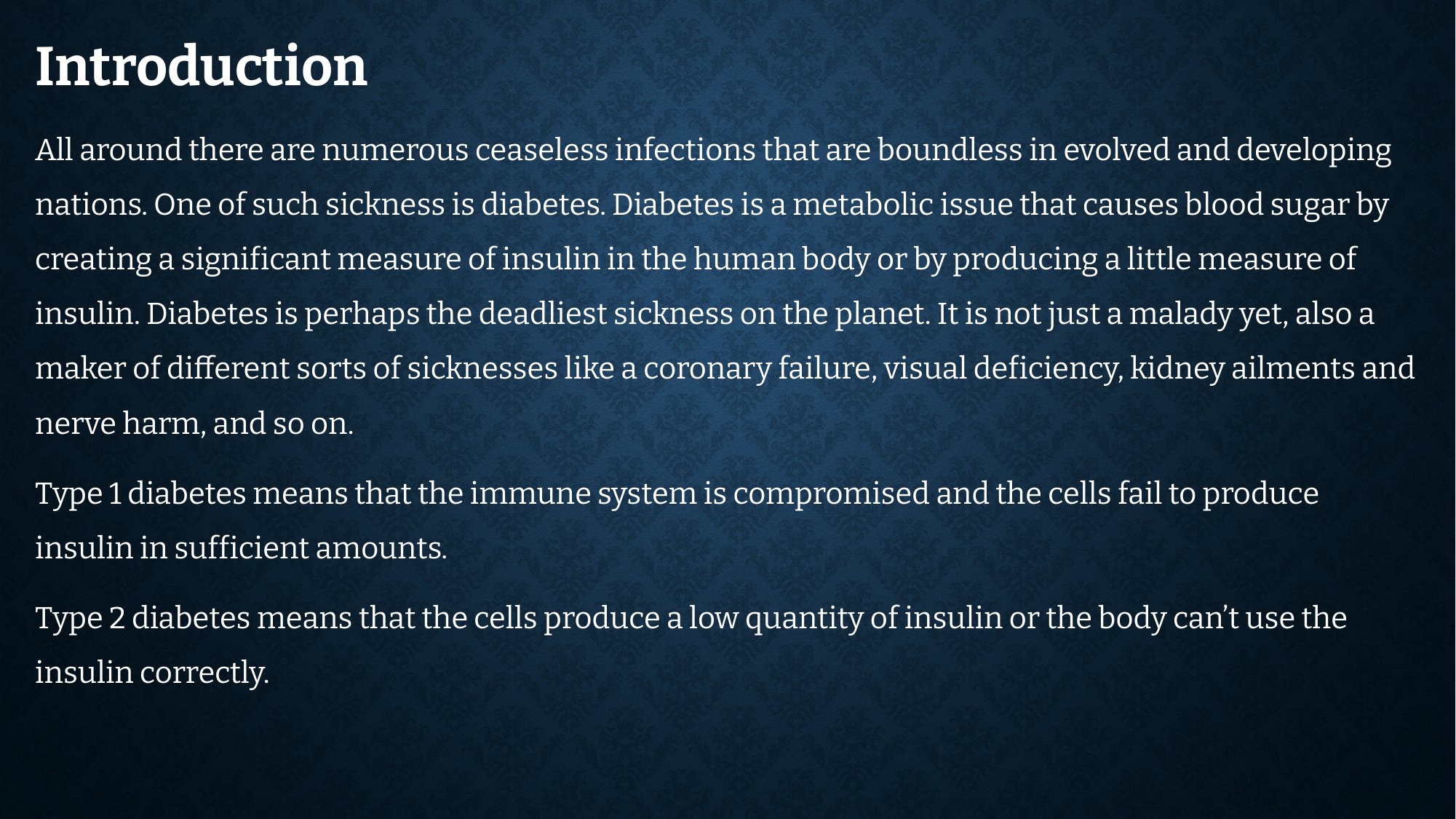

#
Introduction
All around there are numerous ceaseless infections that are boundless in evolved and developing nations. One of such sickness is diabetes. Diabetes is a metabolic issue that causes blood sugar by creating a significant measure of insulin in the human body or by producing a little measure of insulin. Diabetes is perhaps the deadliest sickness on the planet. It is not just a malady yet, also a maker of different sorts of sicknesses like a coronary failure, visual deficiency, kidney ailments and nerve harm, and so on.
Type 1 diabetes means that the immune system is compromised and the cells fail to produce insulin in sufficient amounts.
Type 2 diabetes means that the cells produce a low quantity of insulin or the body can’t use the insulin correctly.